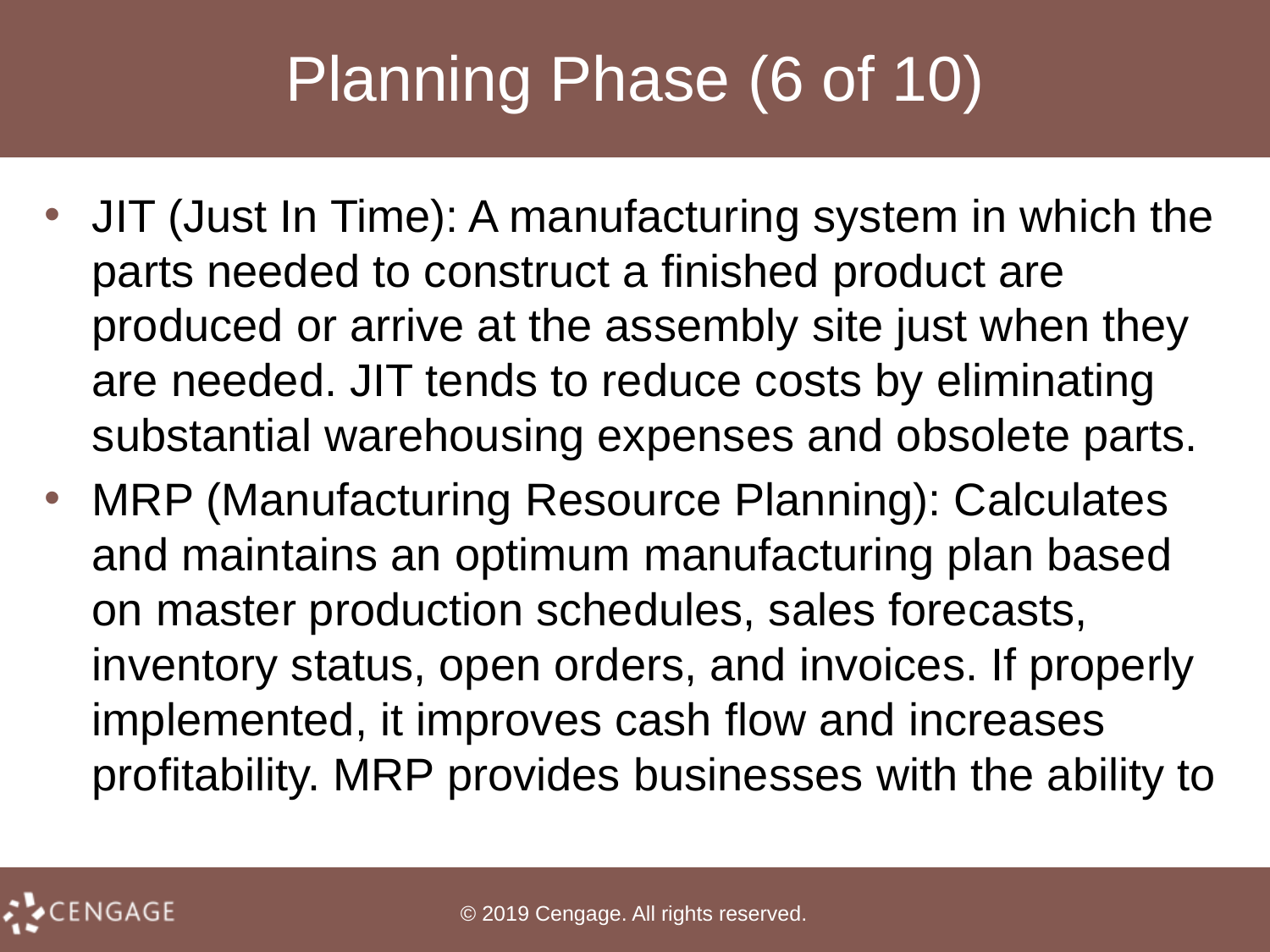

# Planning Phase (6 of 10)
JIT (Just In Time): A manufacturing system in which the parts needed to construct a finished product are produced or arrive at the assembly site just when they are needed. JIT tends to reduce costs by eliminating substantial warehousing expenses and obsolete parts.
MRP (Manufacturing Resource Planning): Calculates and maintains an optimum manufacturing plan based on master production schedules, sales forecasts, inventory status, open orders, and invoices. If properly implemented, it improves cash flow and increases profitability. MRP provides businesses with the ability to